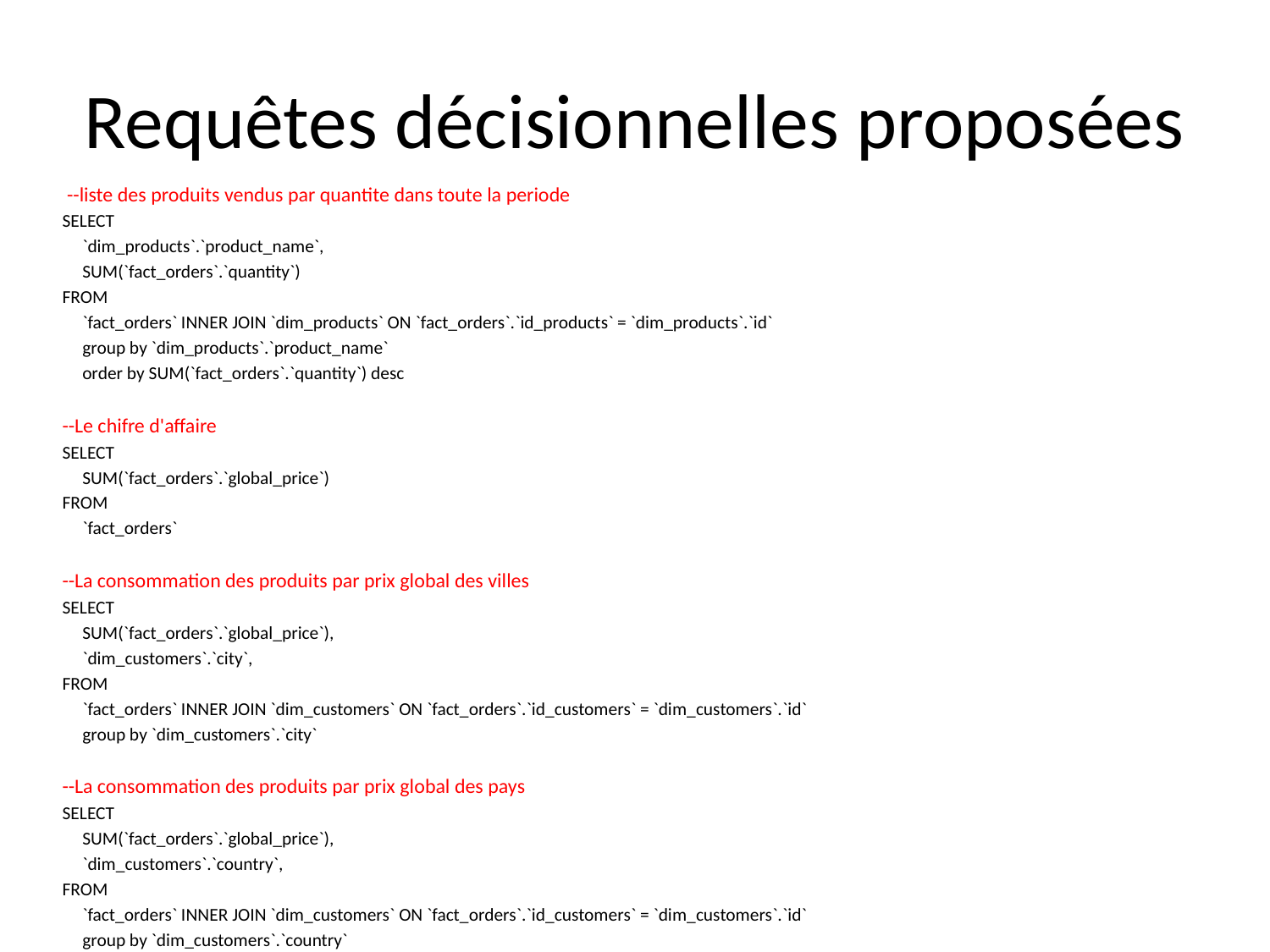

# Requêtes décisionnelles proposées
 --liste des produits vendus par quantite dans toute la periode
SELECT
     `dim_products`.`product_name`,
     SUM(`fact_orders`.`quantity`)
FROM
     `fact_orders` INNER JOIN `dim_products` ON `fact_orders`.`id_products` = `dim_products`.`id`
     group by `dim_products`.`product_name`
     order by SUM(`fact_orders`.`quantity`) desc

--Le chifre d'affaire
SELECT
     SUM(`fact_orders`.`global_price`)
FROM
     `fact_orders`

--La consommation des produits par prix global des villes
SELECT
     SUM(`fact_orders`.`global_price`),
     `dim_customers`.`city`,
FROM
     `fact_orders` INNER JOIN `dim_customers` ON `fact_orders`.`id_customers` = `dim_customers`.`id`
     group by `dim_customers`.`city`

--La consommation des produits par prix global des pays
SELECT
     SUM(`fact_orders`.`global_price`),
     `dim_customers`.`country`,
FROM
     `fact_orders` INNER JOIN `dim_customers` ON `fact_orders`.`id_customers` = `dim_customers`.`id`
     group by `dim_customers`.`country`